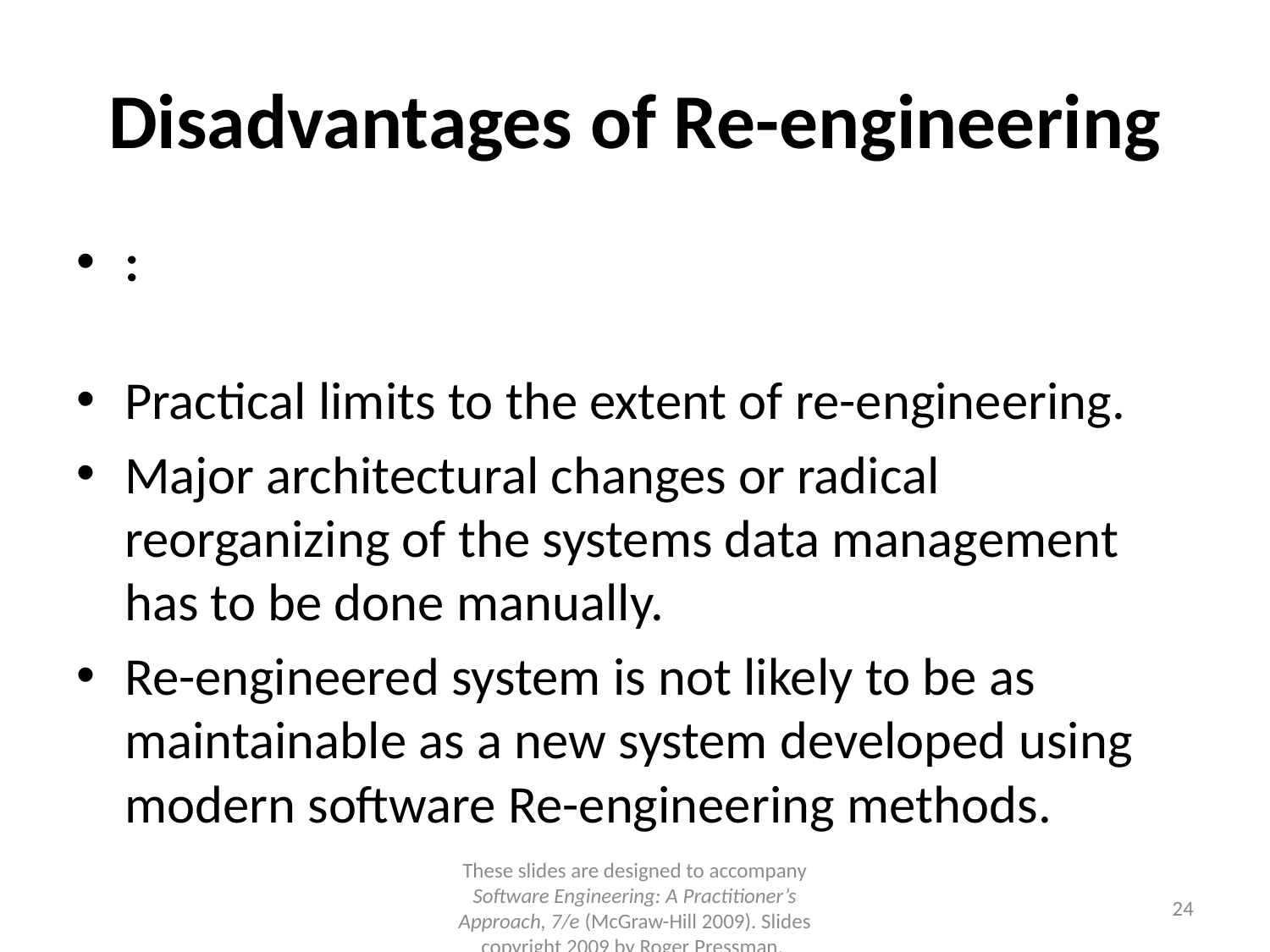

# Disadvantages of Re-engineering
:
Practical limits to the extent of re-engineering.
Major architectural changes or radical reorganizing of the systems data management has to be done manually.
Re-engineered system is not likely to be as maintainable as a new system developed using modern software Re-engineering methods.

These slides are designed to accompany Software Engineering: A Practitioner’s Approach, 7/e (McGraw-Hill 2009). Slides copyright 2009 by Roger Pressman.
24